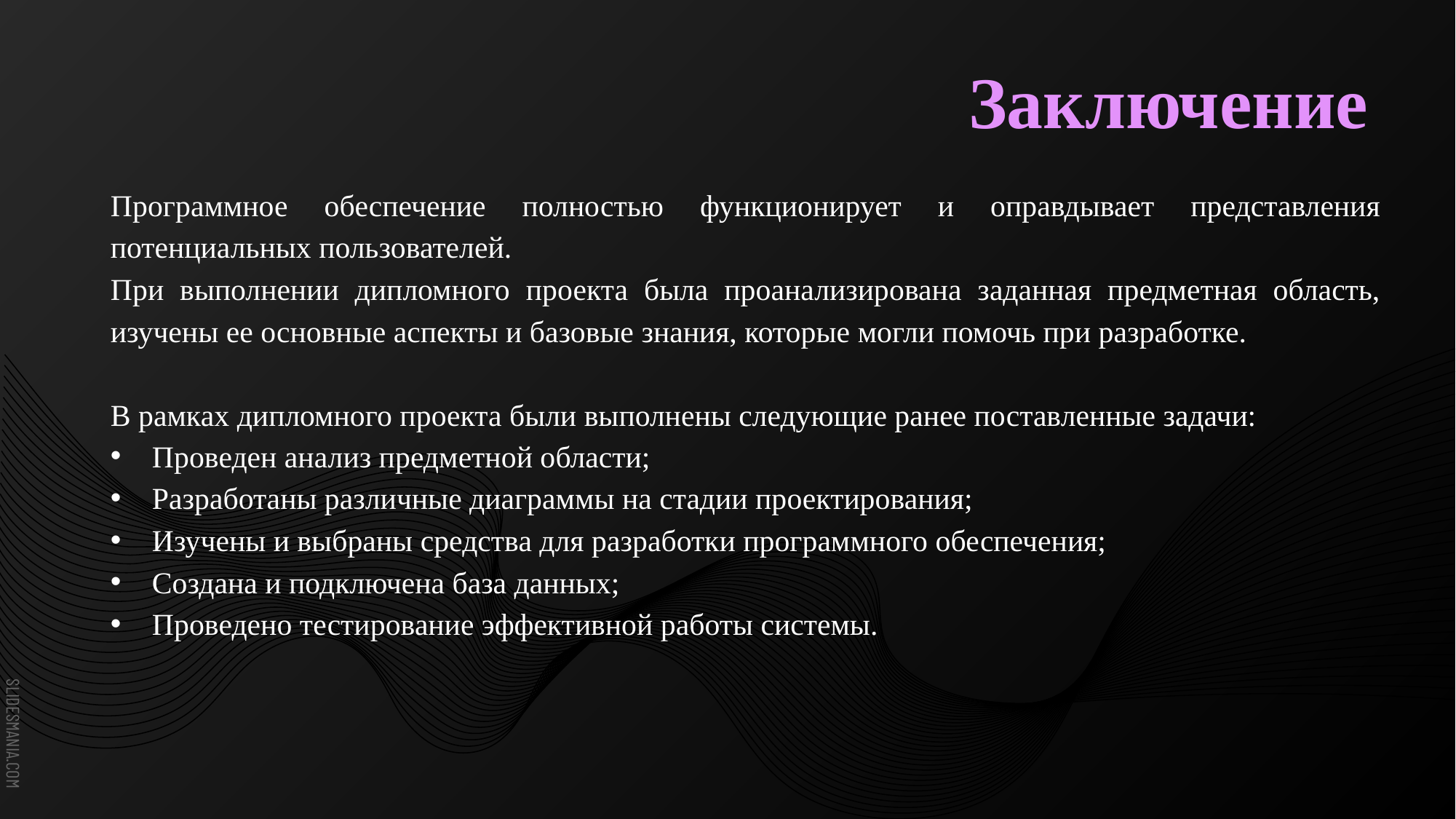

# Заключение
Программное обеспечение полностью функционирует и оправдывает представления потенциальных пользователей.
При выполнении дипломного проекта была проанализирована заданная предметная область, изучены ее основные аспекты и базовые знания, которые могли помочь при разработке.

В рамках дипломного проекта были выполнены следующие ранее поставленные задачи:
Проведен анализ предметной области;
Разработаны различные диаграммы на стадии проектирования;
Изучены и выбраны средства для разработки программного обеспечения;
Создана и подключена база данных;
Проведено тестирование эффективной работы системы.